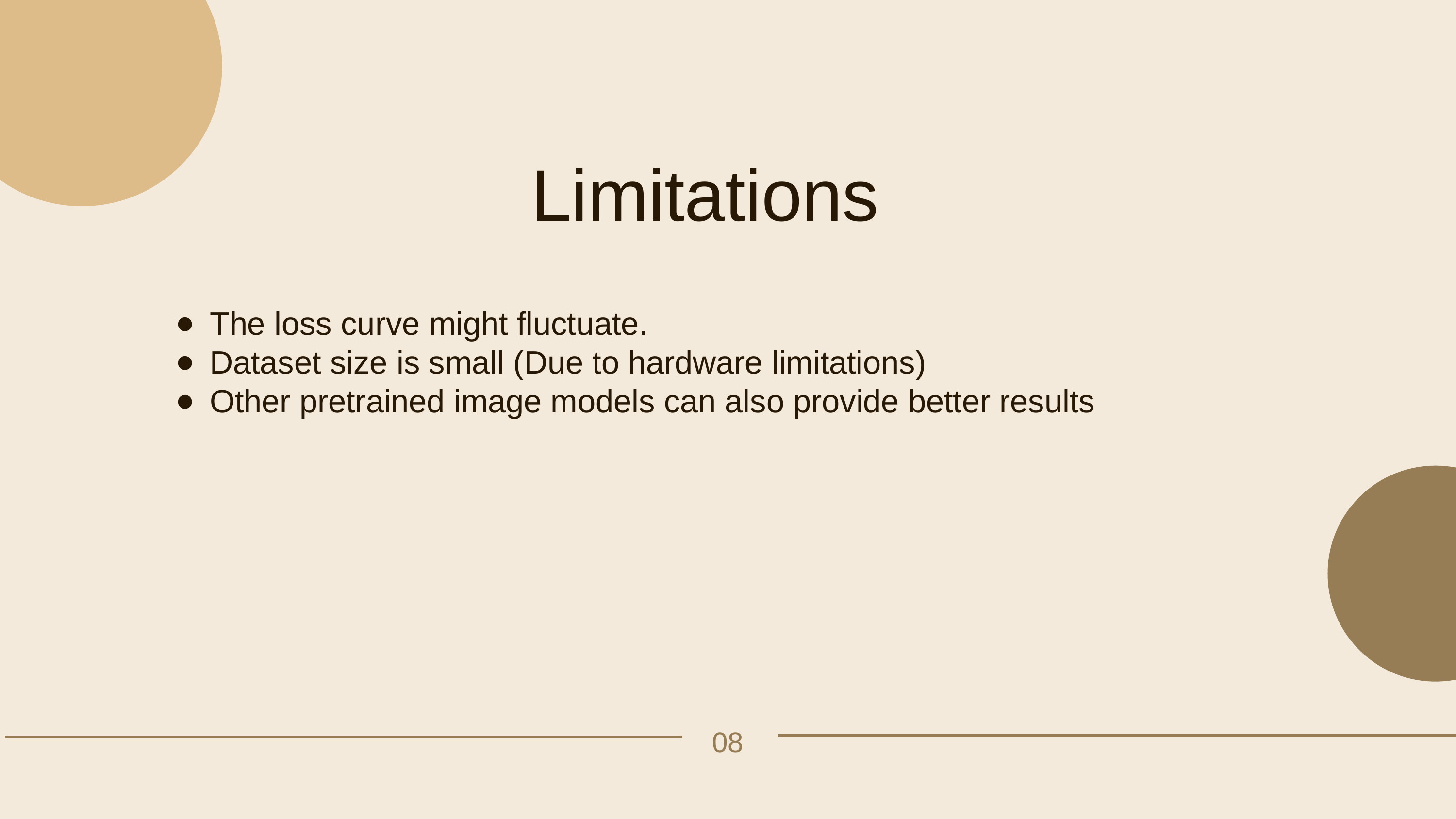

Limitations
The loss curve might fluctuate.
Dataset size is small (Due to hardware limitations)
Other pretrained image models can also provide better results

08